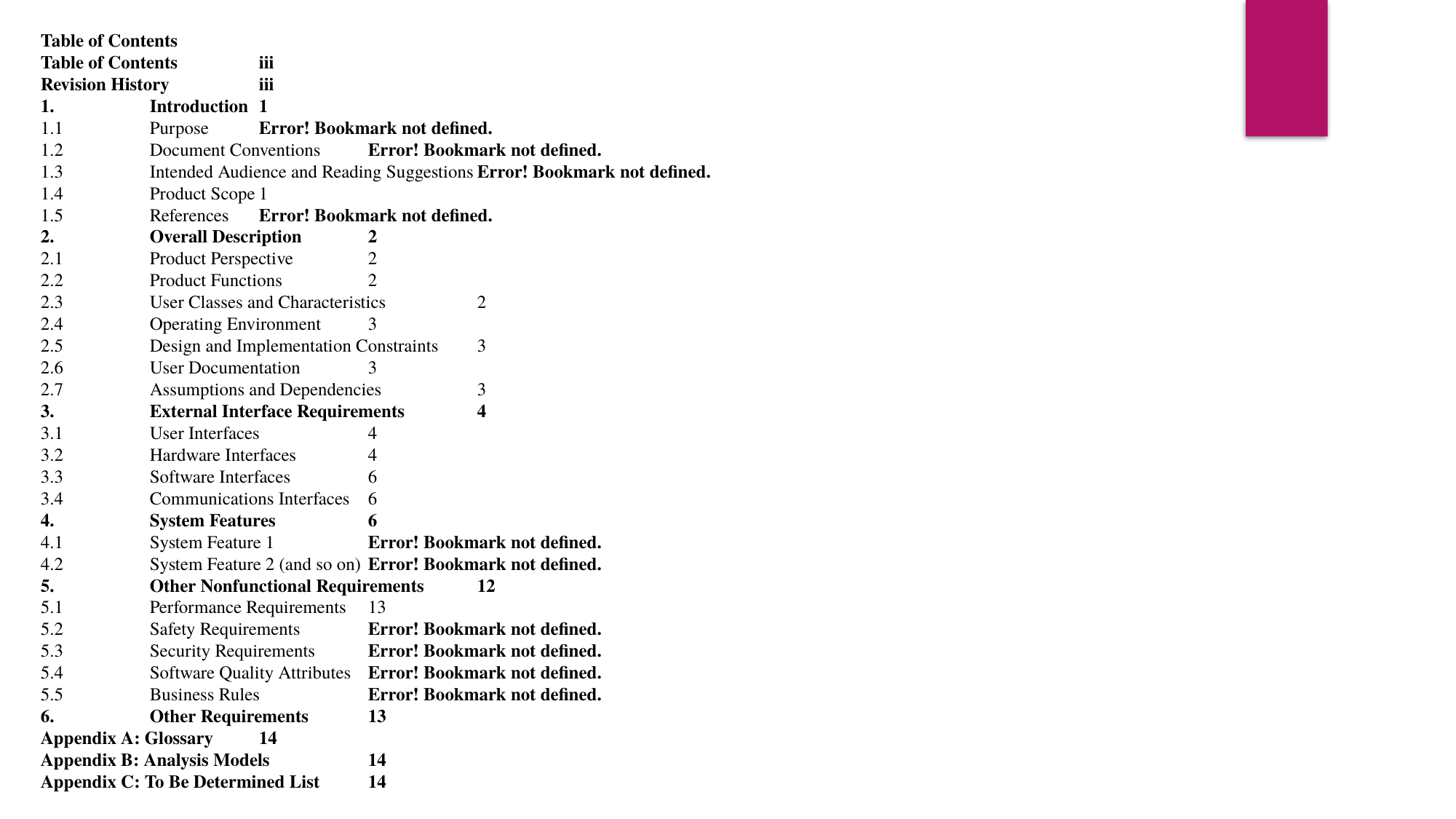

Table of Contents
Table of Contents	iii
Revision History	iii
1.	Introduction	1
1.1	Purpose	Error! Bookmark not defined.
1.2	Document Conventions	Error! Bookmark not defined.
1.3	Intended Audience and Reading Suggestions	Error! Bookmark not defined.
1.4	Product Scope	1
1.5	References	Error! Bookmark not defined.
2.	Overall Description	2
2.1	Product Perspective	2
2.2	Product Functions	2
2.3	User Classes and Characteristics	2
2.4	Operating Environment	3
2.5	Design and Implementation Constraints	3
2.6	User Documentation	3
2.7	Assumptions and Dependencies	3
3.	External Interface Requirements	4
3.1	User Interfaces	4
3.2	Hardware Interfaces	4
3.3	Software Interfaces	6
3.4	Communications Interfaces	6
4.	System Features	6
4.1	System Feature 1	Error! Bookmark not defined.
4.2	System Feature 2 (and so on)	Error! Bookmark not defined.
5.	Other Nonfunctional Requirements	12
5.1	Performance Requirements	13
5.2	Safety Requirements	Error! Bookmark not defined.
5.3	Security Requirements	Error! Bookmark not defined.
5.4	Software Quality Attributes	Error! Bookmark not defined.
5.5	Business Rules	Error! Bookmark not defined.
6.	Other Requirements	13
Appendix A: Glossary	14
Appendix B: Analysis Models	14
Appendix C: To Be Determined List	14